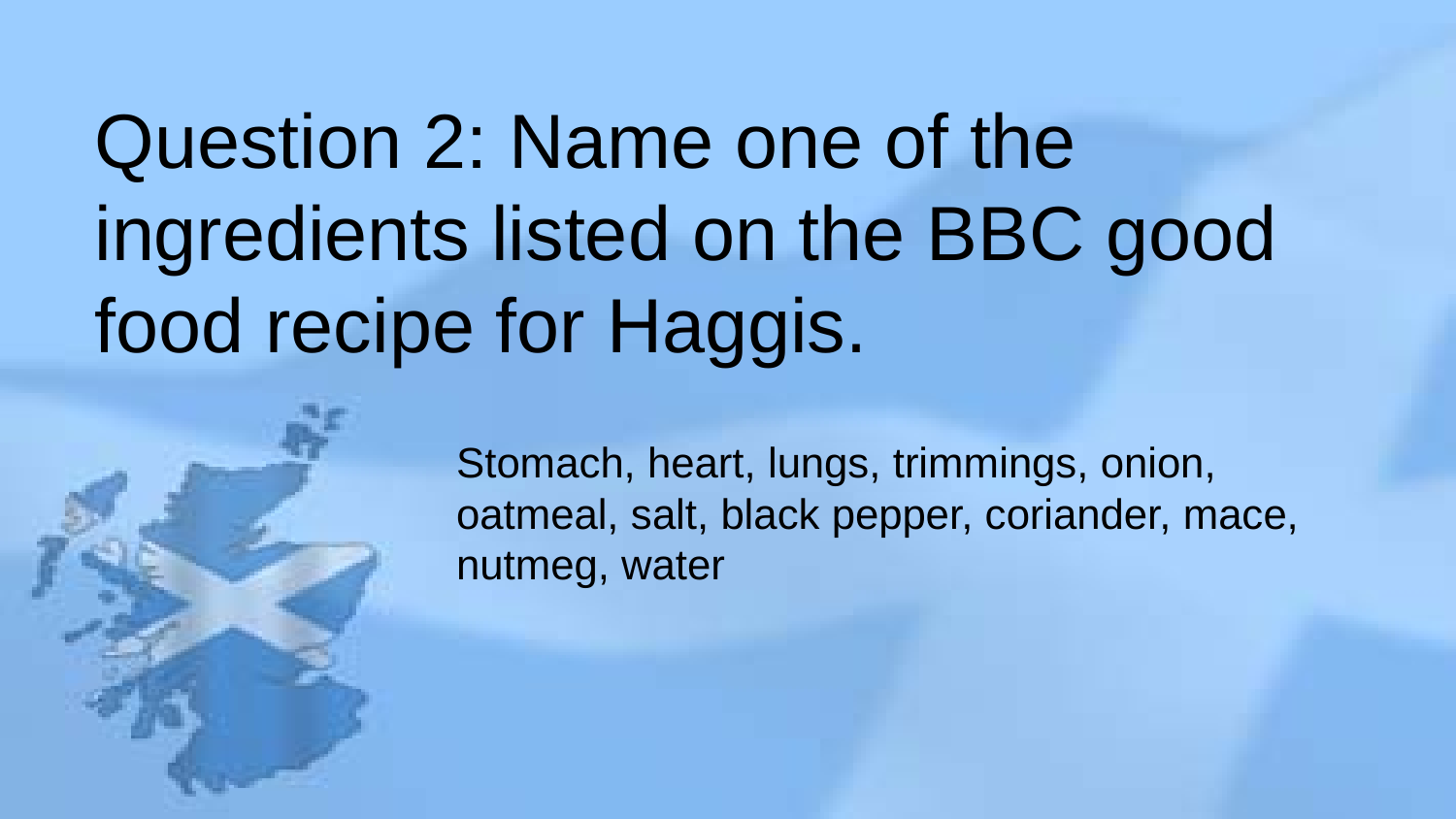

Question 2: Name one of the ingredients listed on the BBC good food recipe for Haggis.
Stomach, heart, lungs, trimmings, onion, oatmeal, salt, black pepper, coriander, mace, nutmeg, water